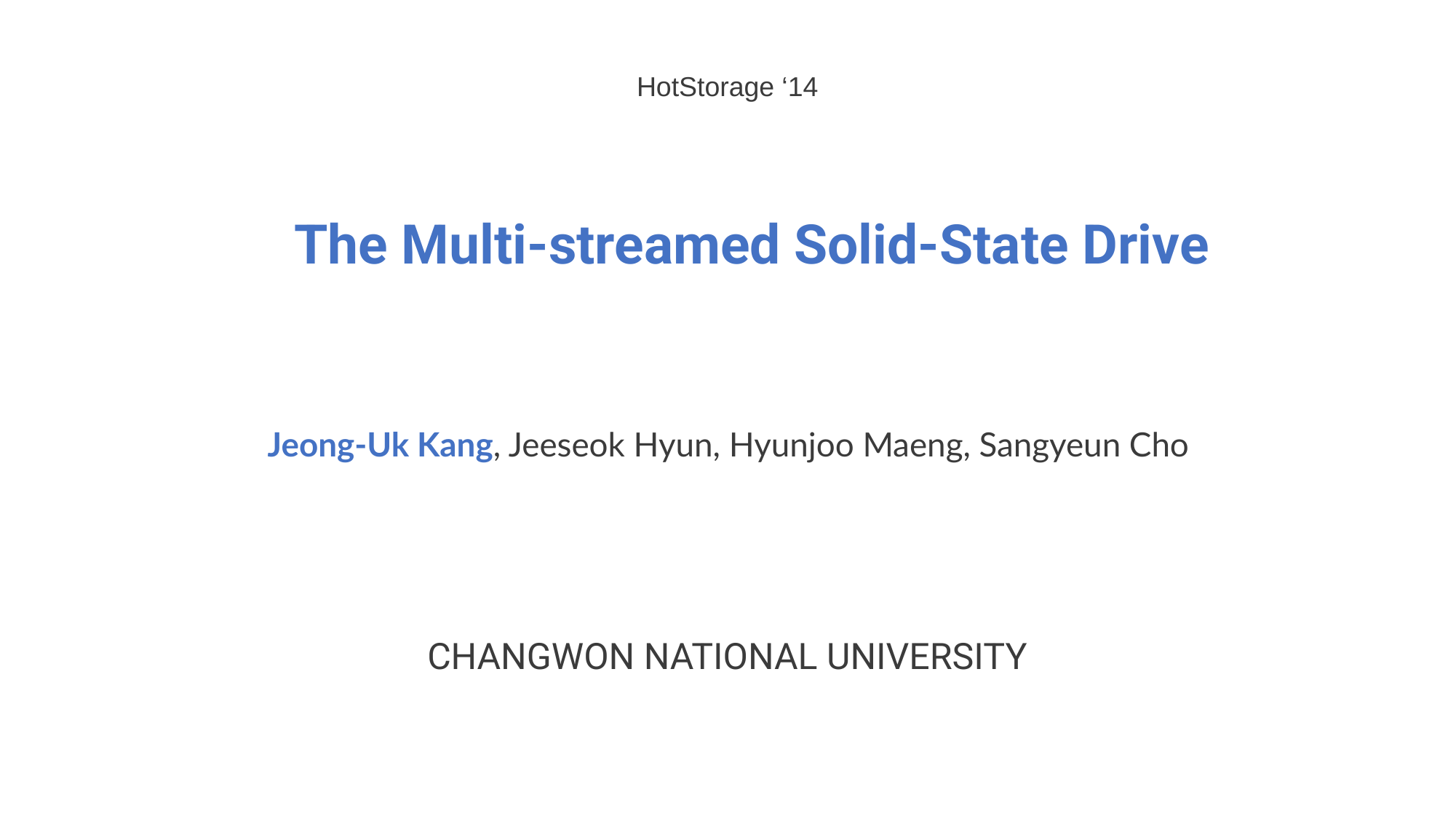

HotStorage ‘14
The Multi-streamed Solid-State Drive
Jeong-Uk Kang, Jeeseok Hyun, Hyunjoo Maeng, Sangyeun Cho
CHANGWON NATIONAL UNIVERSITY